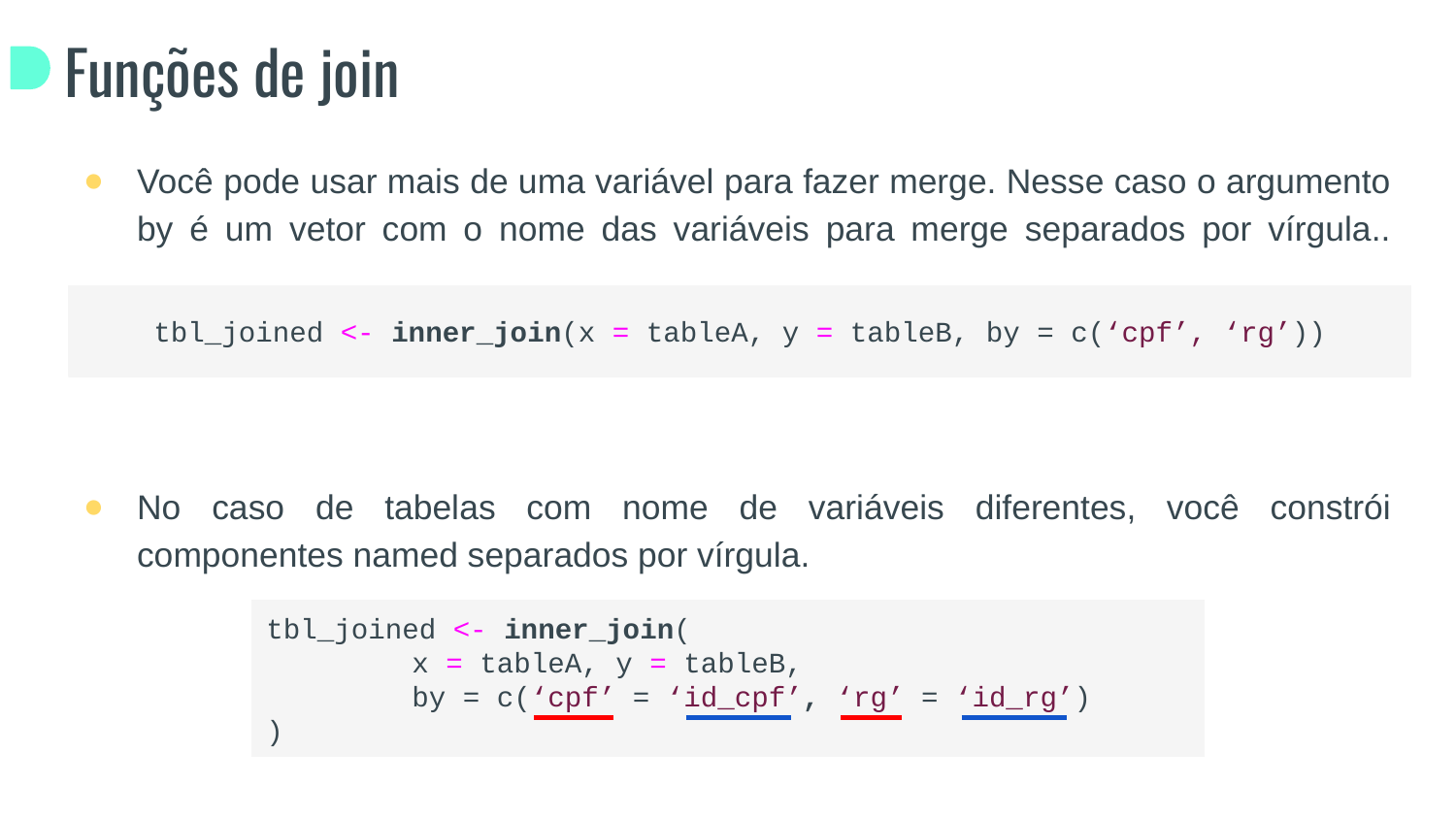

# Funções de join

Você pode usar mais de uma variável para fazer merge. Nesse caso o argumento by é um vetor com o nome das variáveis para merge separados por vírgula..
No caso de tabelas com nome de variáveis diferentes, você constrói componentes named separados por vírgula.

tbl_joined <- inner_join(x = tableA, y = tableB, by = c(‘cpf’, ‘rg’))
tbl_joined <- inner_join(
x = tableA, y = tableB,
by = c(‘cpf’ = ‘id_cpf’, ‘rg’ = ‘id_rg’)
)